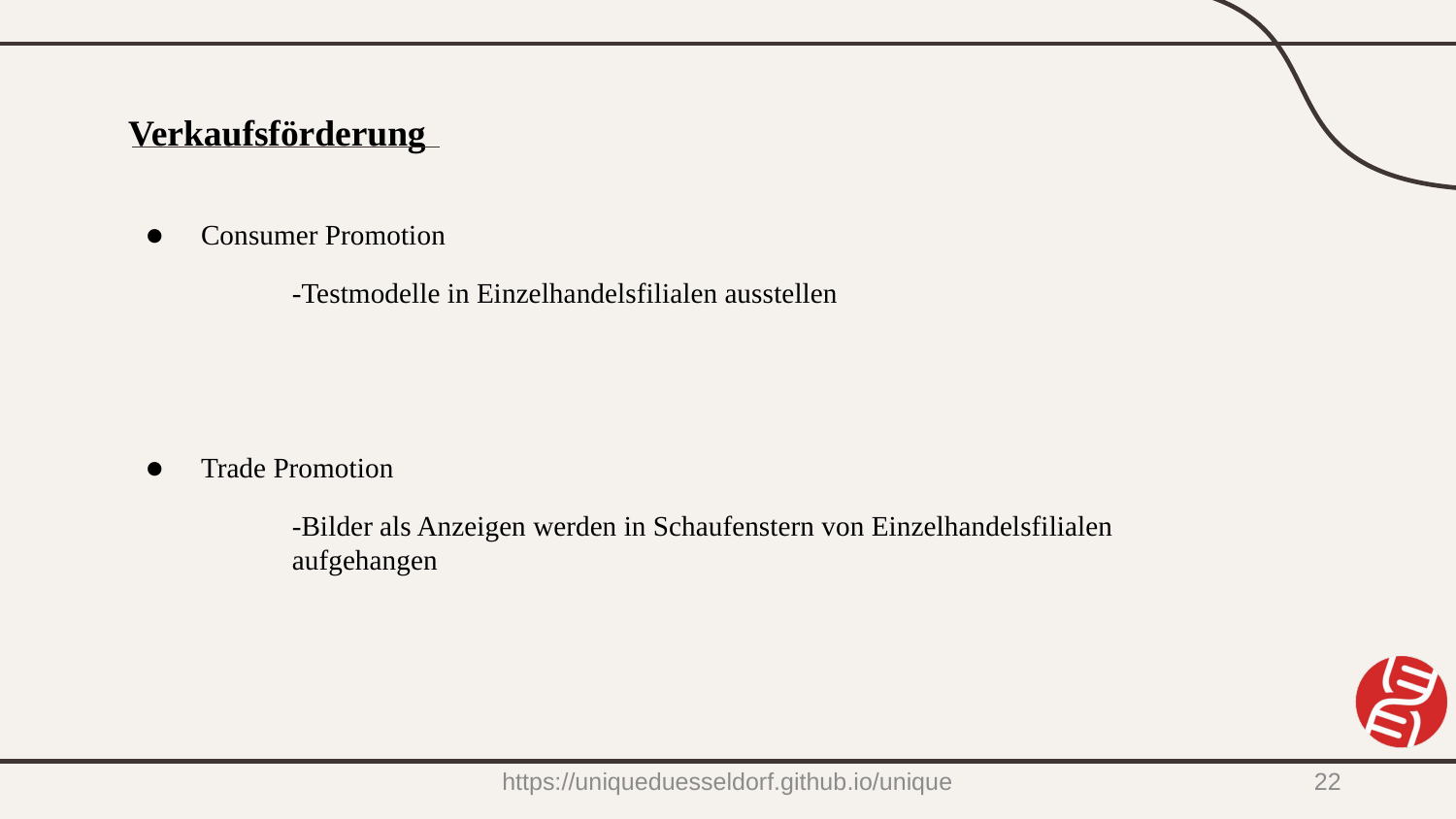

# Verkaufsförderung
Consumer Promotion
	-Testmodelle in Einzelhandelsfilialen ausstellen

Trade Promotion
	-Bilder als Anzeigen werden in Schaufenstern von Einzelhandelsfilialen 	 	  	aufgehangen

https://uniqueduesseldorf.github.io/unique
22